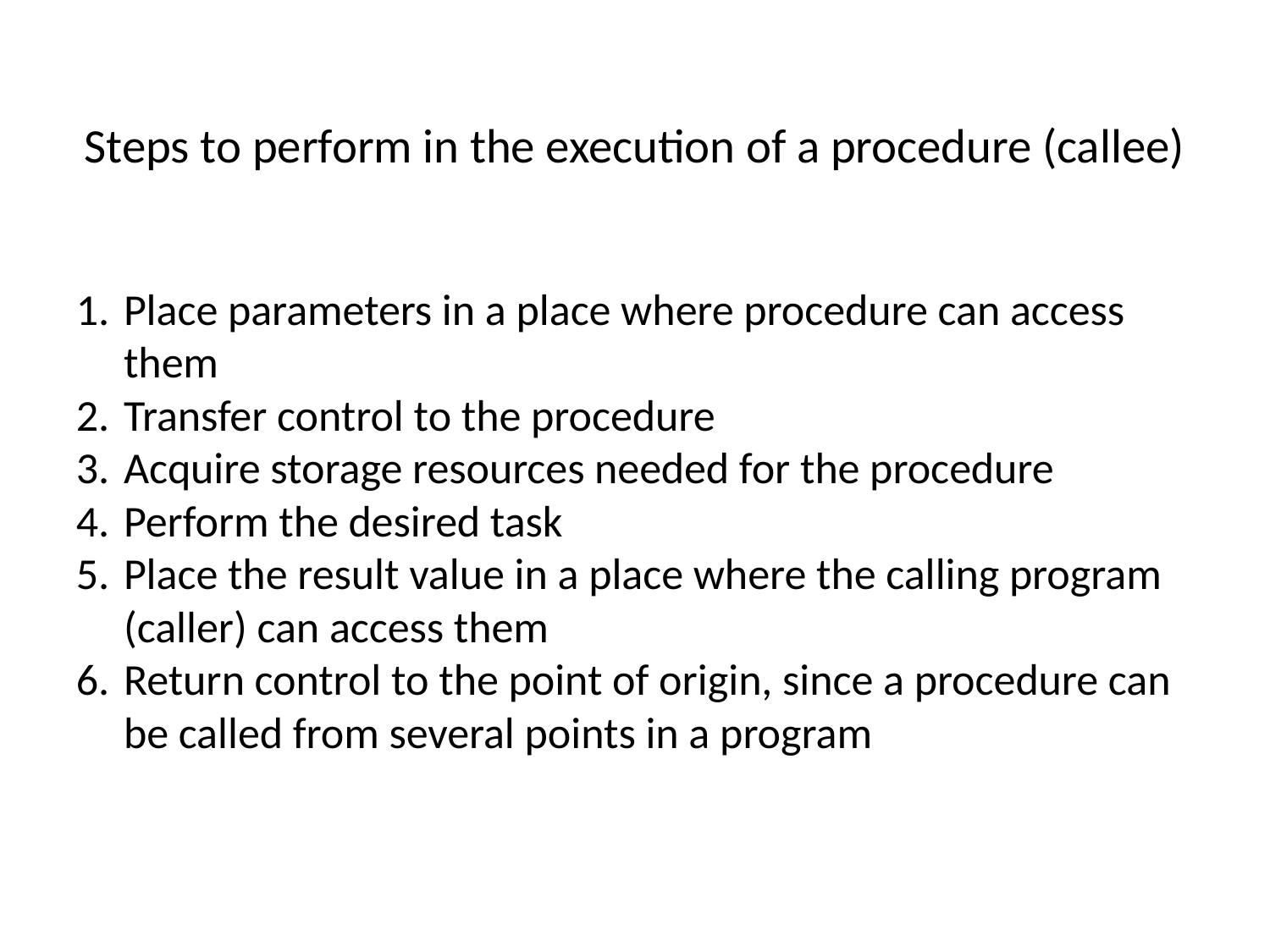

# Steps to perform in the execution of a procedure (callee)
Place parameters in a place where procedure can access them
Transfer control to the procedure
Acquire storage resources needed for the procedure
Perform the desired task
Place the result value in a place where the calling program (caller) can access them
Return control to the point of origin, since a procedure can be called from several points in a program